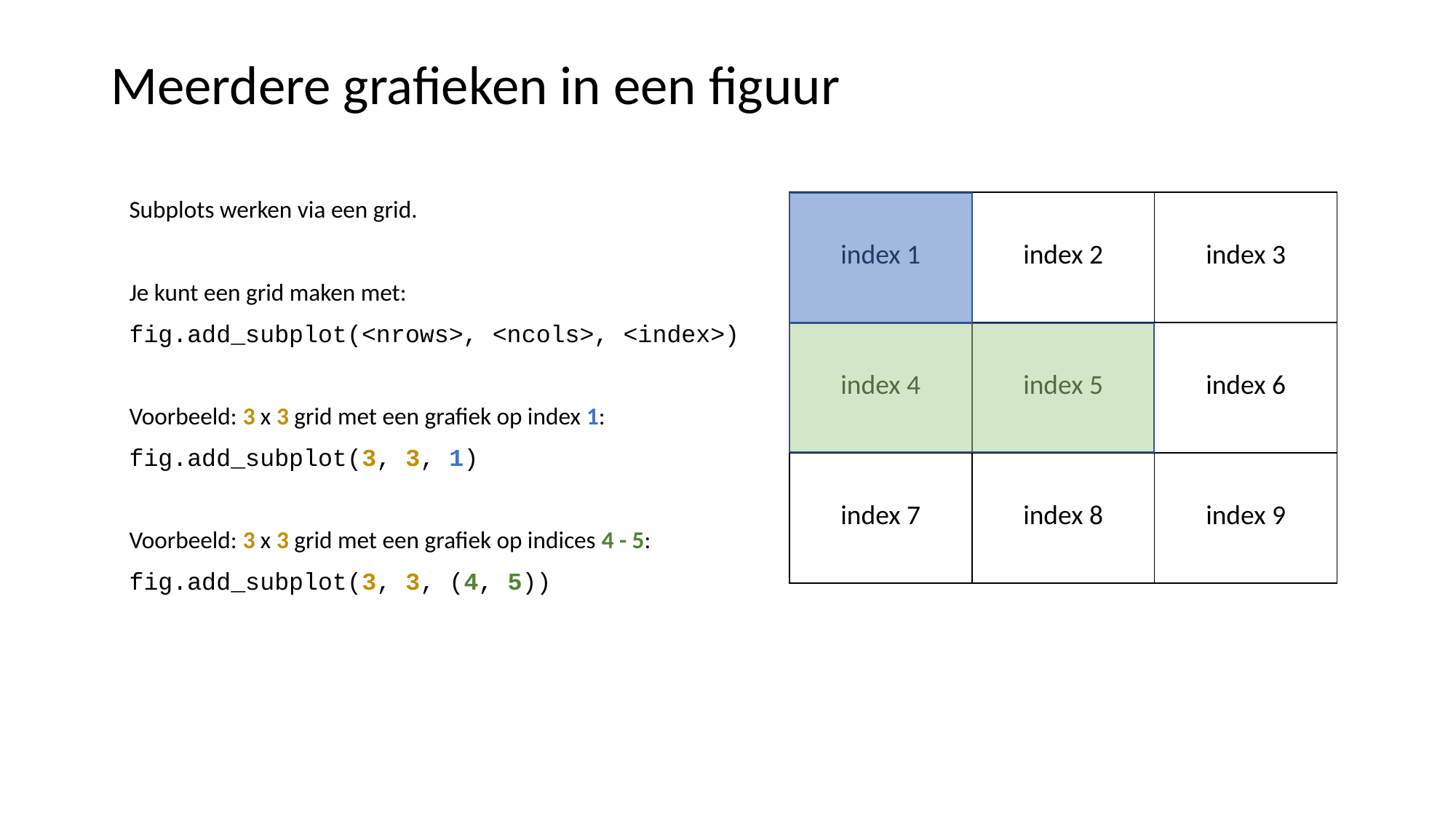

# Meerdere grafieken in een figuur
Subplots werken via een grid.

Je kunt een grid maken met:
fig.add_subplot(<nrows>, <ncols>, <index>)

Voorbeeld: 3 x 3 grid met een grafiek op index 1:
fig.add_subplot(3, 3, 1)

Voorbeeld: 3 x 3 grid met een grafiek op indices 4 - 5:
fig.add_subplot(3, 3, (4, 5))

| index 1 | index 2 | index 3 |
| --- | --- | --- |
| index 4 | index 5 | index 6 |
| index 7 | index 8 | index 9 |